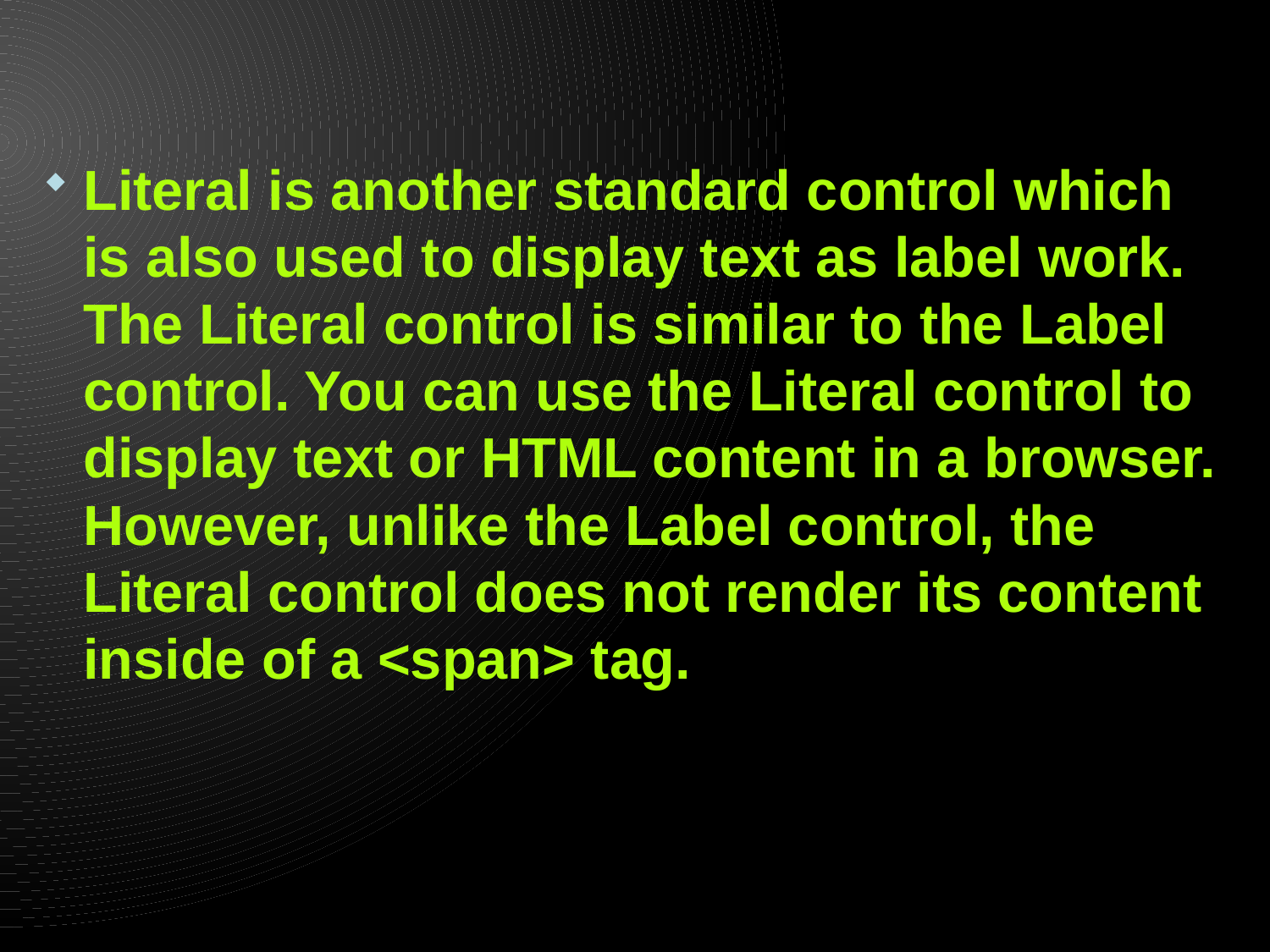

#
Literal is another standard control which is also used to display text as label work. The Literal control is similar to the Label control. You can use the Literal control to display text or HTML content in a browser. However, unlike the Label control, the Literal control does not render its content inside of a <span> tag.